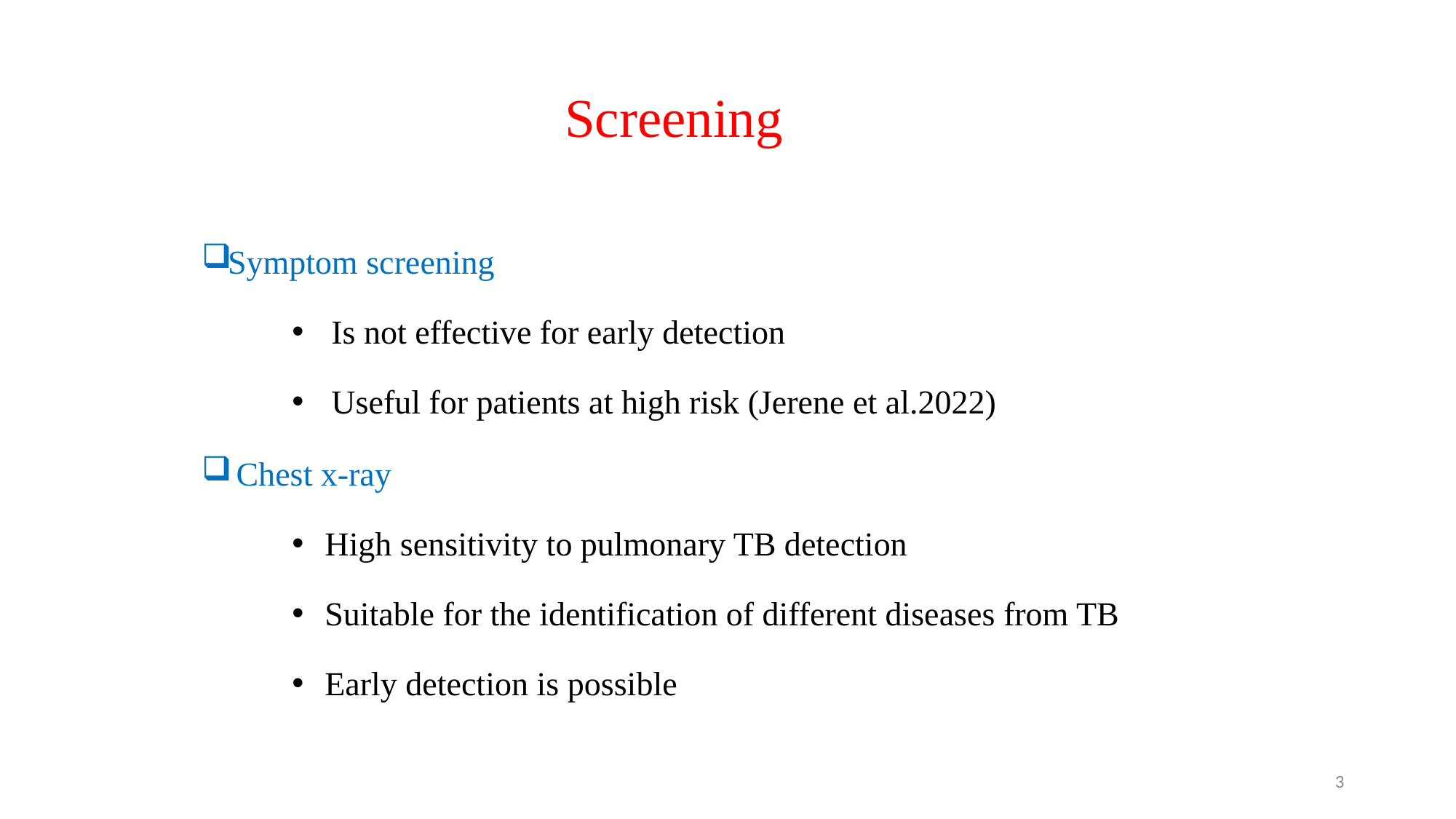

Screening
Symptom screening
Is not effective for early detection
Useful for patients at high risk (Jerene et al.2022)
 Chest x-ray
High sensitivity to pulmonary TB detection
Suitable for the identification of different diseases from TB
Early detection is possible

3